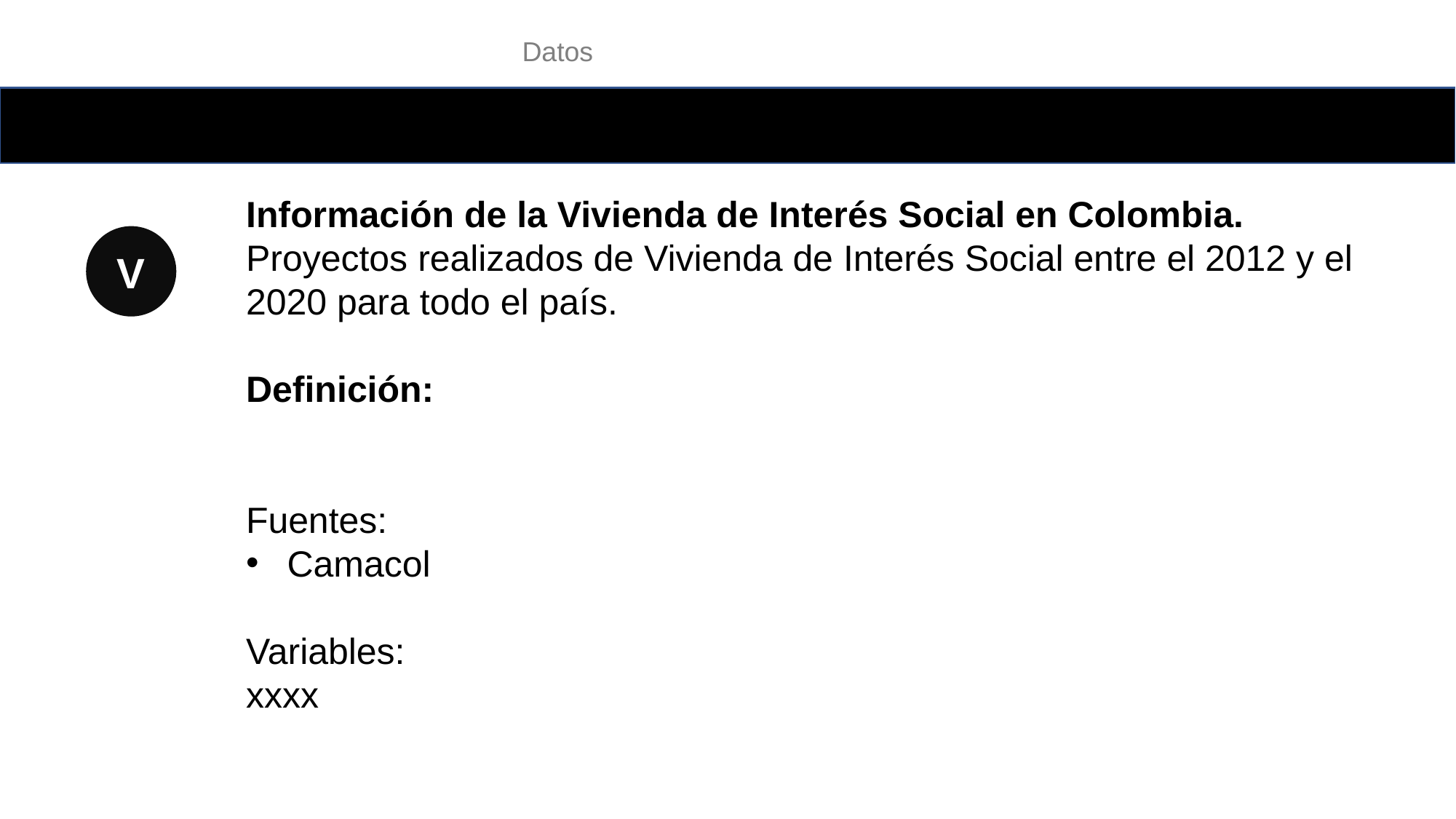

Datos

Información de la Vivienda de Interés Social en Colombia.
Proyectos realizados de Vivienda de Interés Social entre el 2012 y el 2020 para todo el país.

Definición:

Fuentes:
Camacol

Variables:
xxxx
V